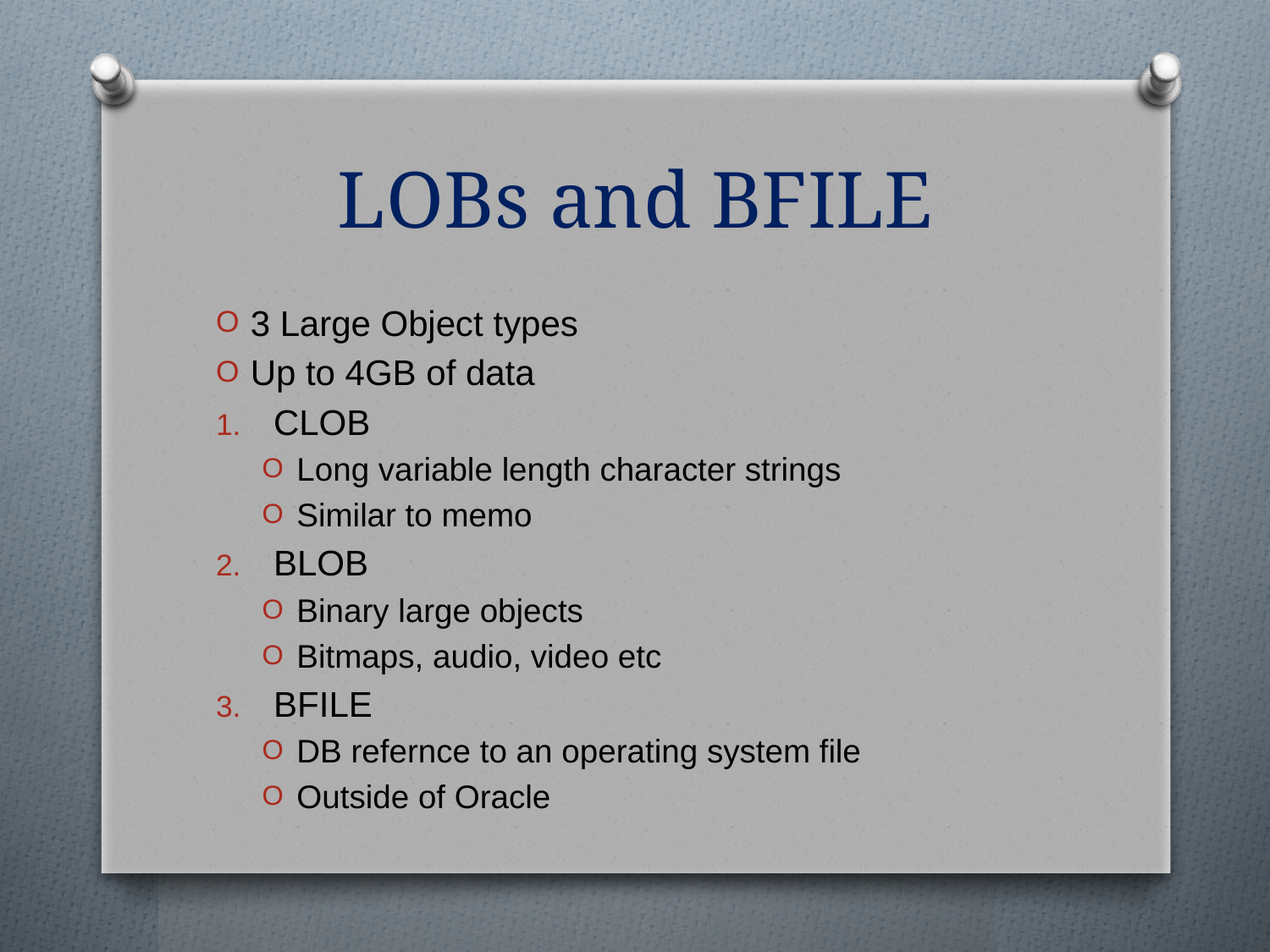

# LOBs and BFILE
3 Large Object types
Up to 4GB of data
CLOB
Long variable length character strings
Similar to memo
BLOB
Binary large objects
Bitmaps, audio, video etc
BFILE
DB refernce to an operating system file
Outside of Oracle